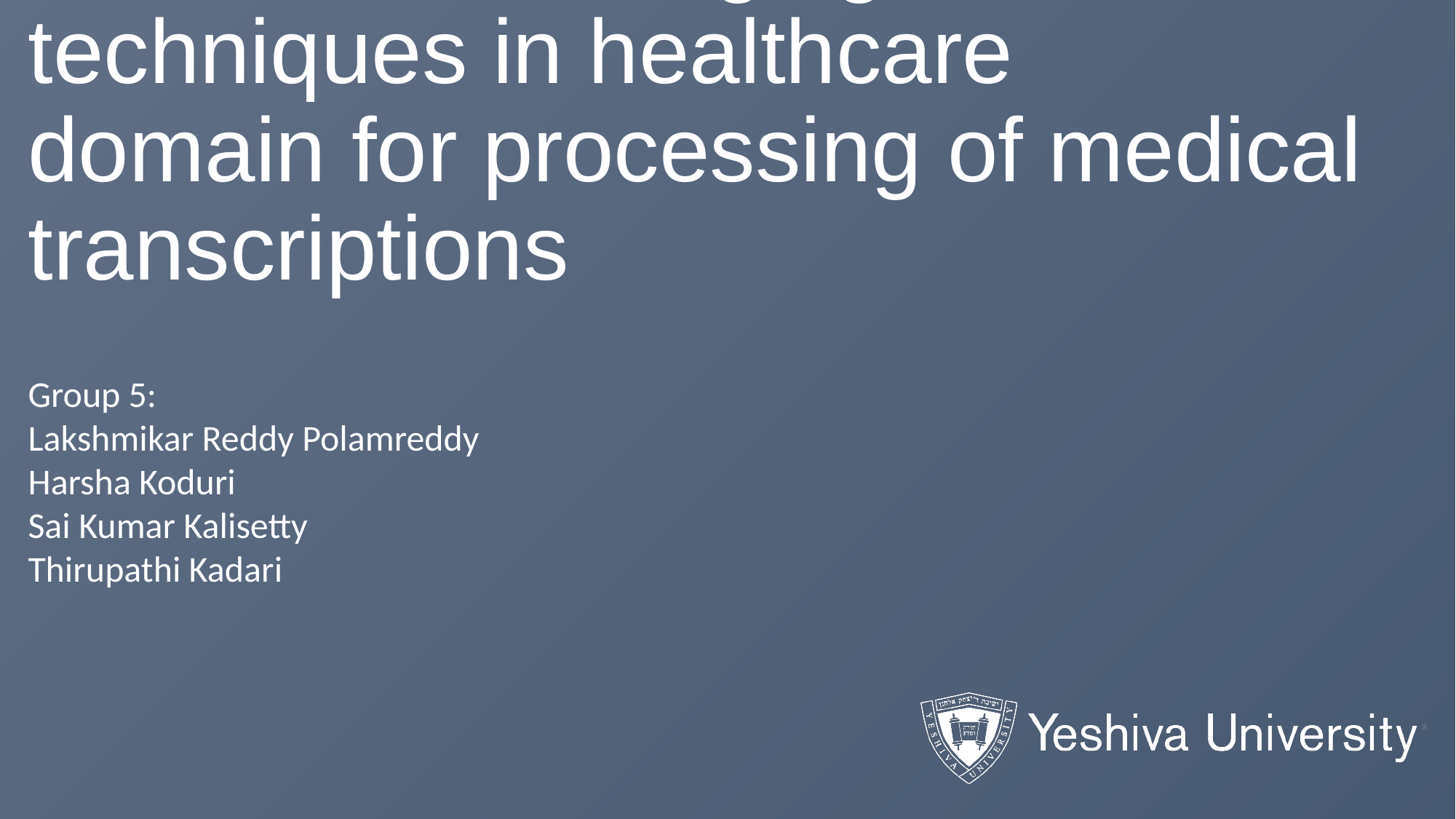

# AIM5011: Leveraging NLP techniques in healthcare domain for processing of medical transcriptions
Group 5:
Lakshmikar Reddy Polamreddy
Harsha Koduri
Sai Kumar Kalisetty
Thirupathi Kadari